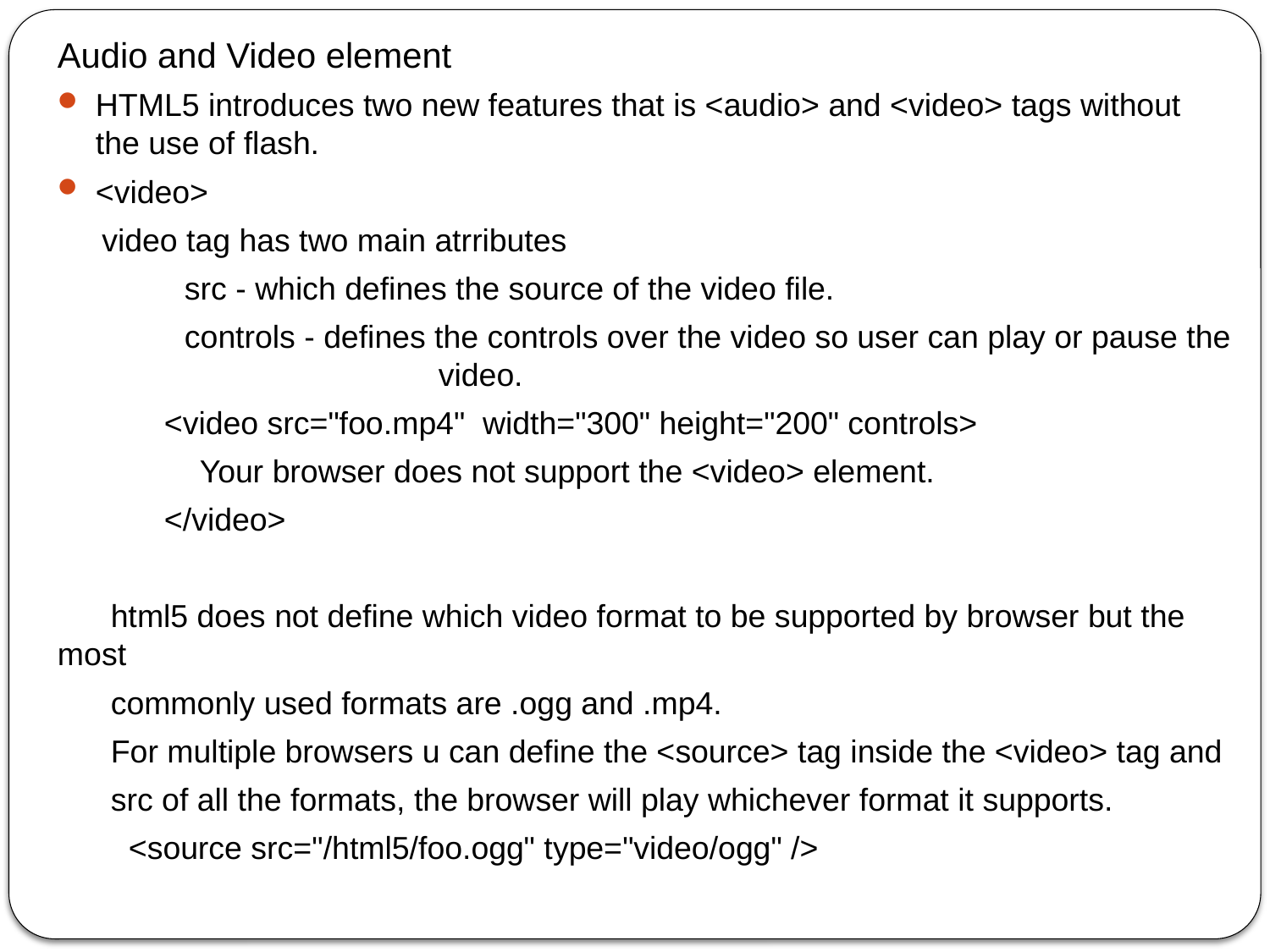

Audio and Video element
HTML5 introduces two new features that is <audio> and <video> tags without the use of flash.
<video>
     video tag has two main atrributes
     	src - which defines the source of the video file.
            	controls - defines the controls over the video so user can play or pause the 			video.
            <video src="foo.mp4"  width="300" height="200" controls>
                Your browser does not support the <video> element.
            </video>

      html5 does not define which video format to be supported by browser but the most
      commonly used formats are .ogg and .mp4.
      For multiple browsers u can define the <source> tag inside the <video> tag and
      src of all the formats, the browser will play whichever format it supports.
        <source src="/html5/foo.ogg" type="video/ogg" />